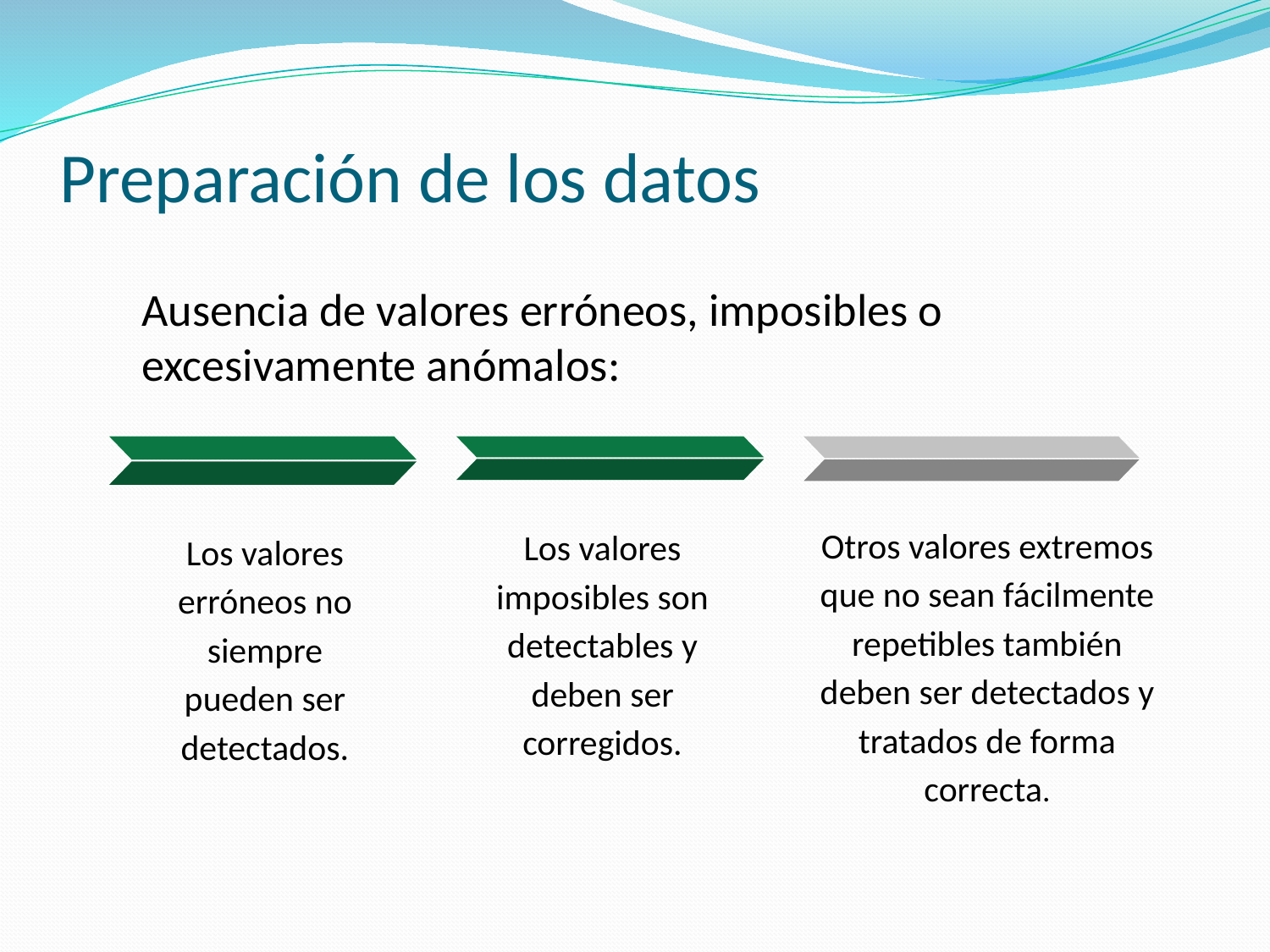

# Preparación de los datos
Ausencia de valores erróneos, imposibles o excesivamente anómalos:

Los valores erróneos no siempre pueden ser detectados.

Los valores imposibles son detectables y deben ser corregidos.

Otros valores extremos que no sean fácilmente repetibles también deben ser detectados y tratados de forma correcta.